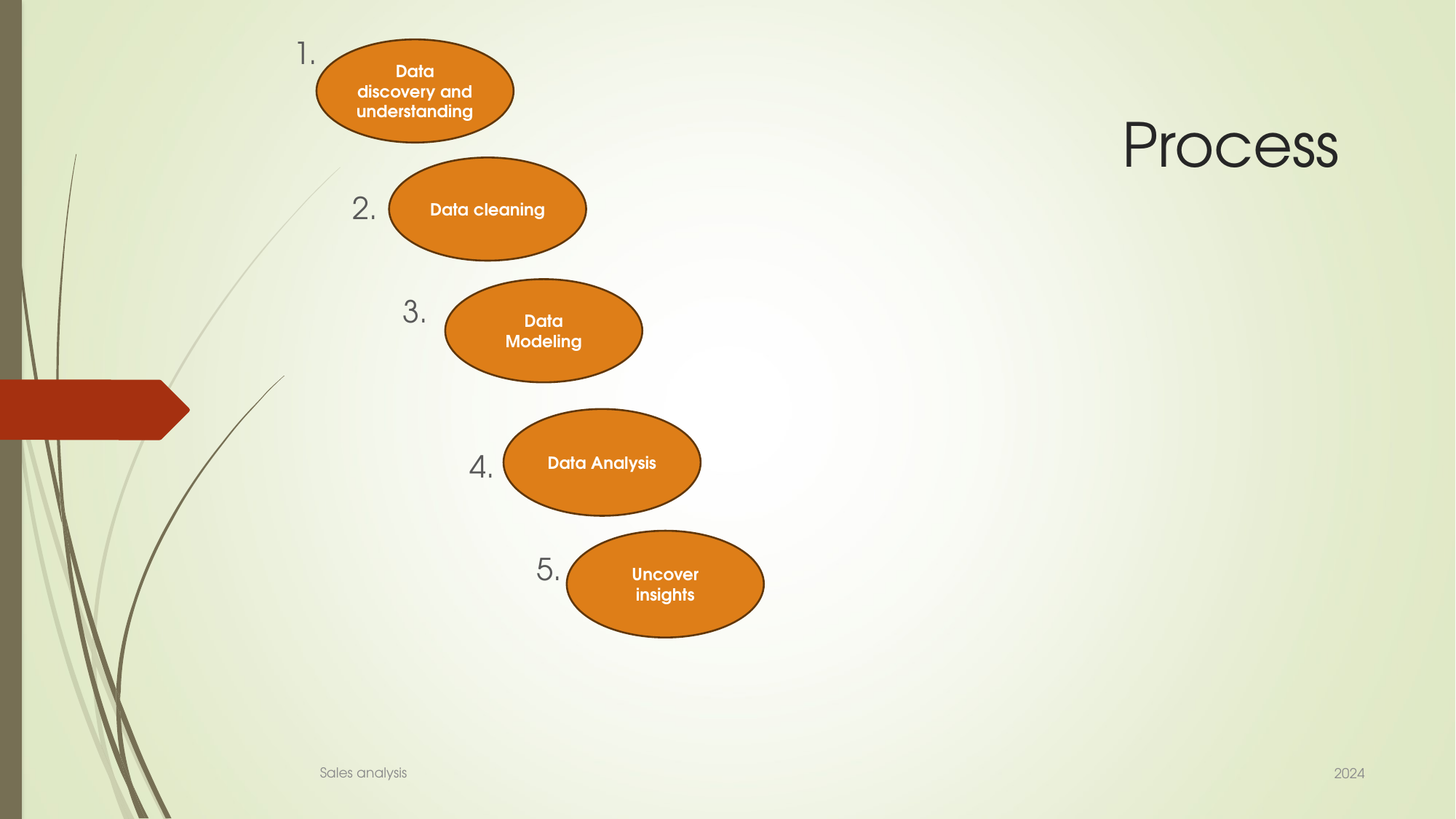

1.

                2.

                      3.

                              4.

                                      5.

Data discovery and understanding
# Process
Data cleaning
Data Modeling
Data Analysis
Uncover insights
Sales analysis
2024